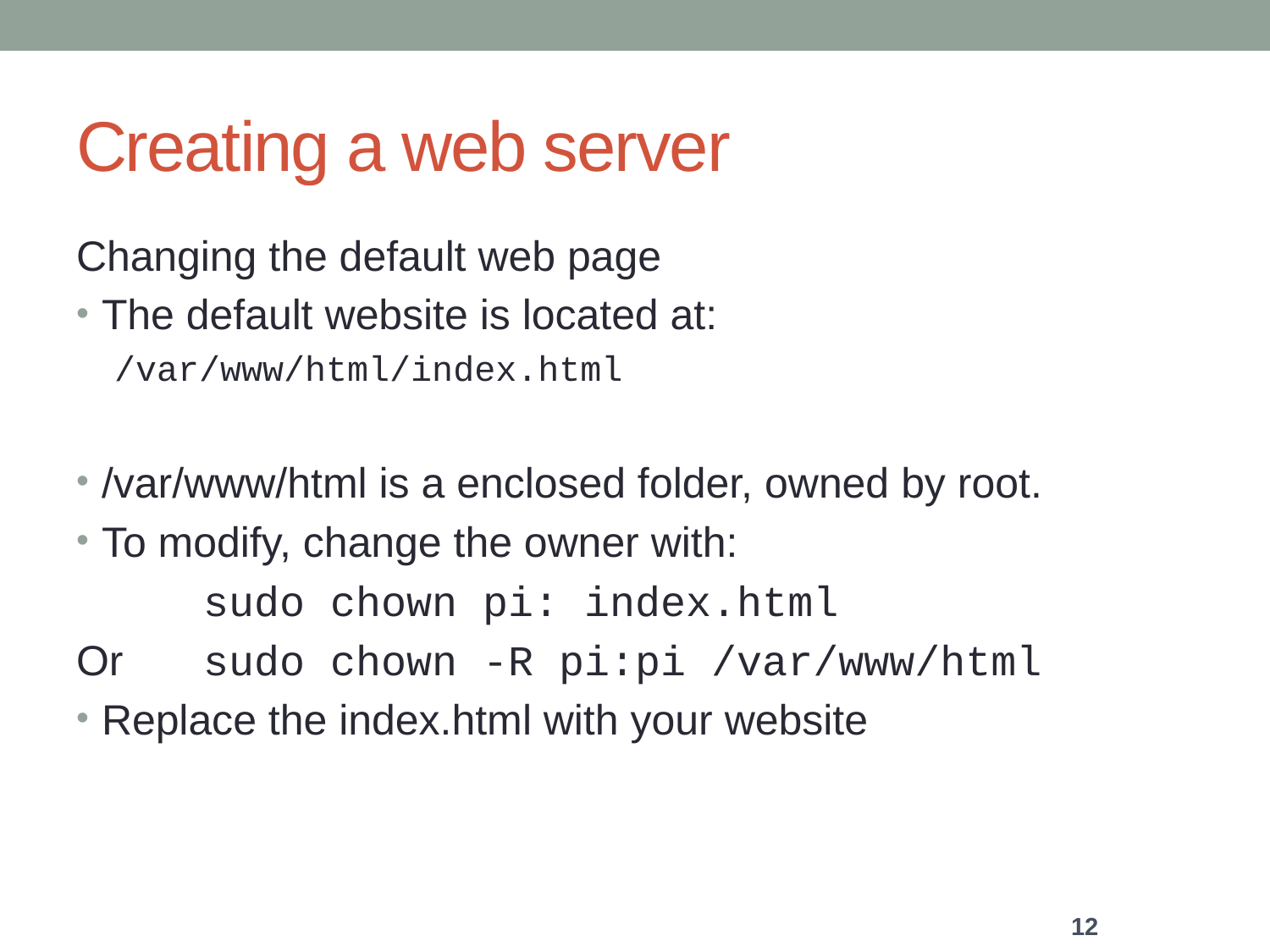

# Creating a web server
Changing the default web page
The default website is located at:
/var/www/html/index.html

/var/www/html is a enclosed folder, owned by root.
To modify, change the owner with:
	sudo chown pi: index.html
Or 	sudo chown -R pi:pi /var/www/html
Replace the index.html with your website

12